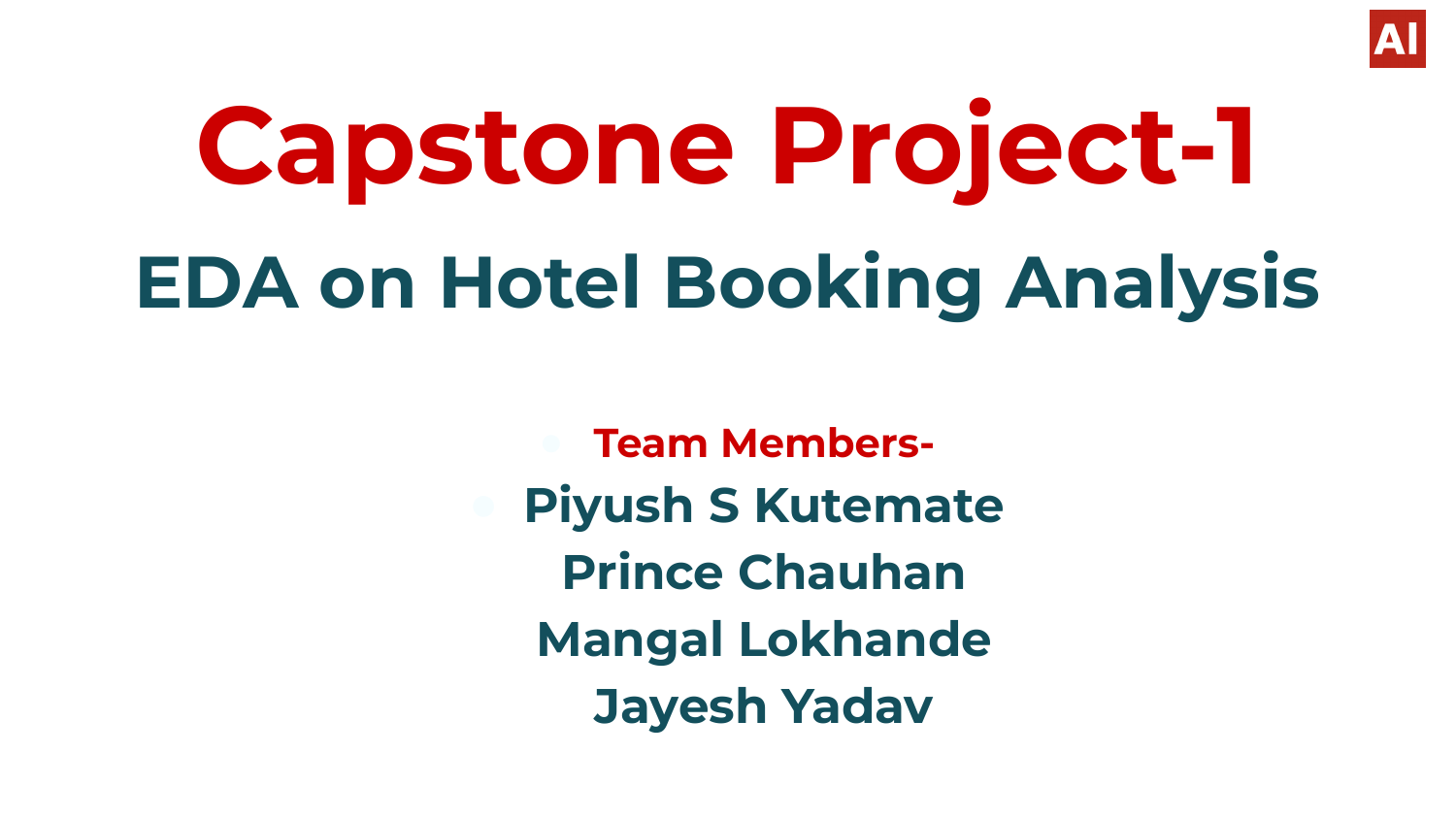

# Capstone Project-1
EDA on Hotel Booking Analysis

Team Members-
Piyush S Kutemate
Prince Chauhan
Mangal Lokhande
Jayesh Yadav